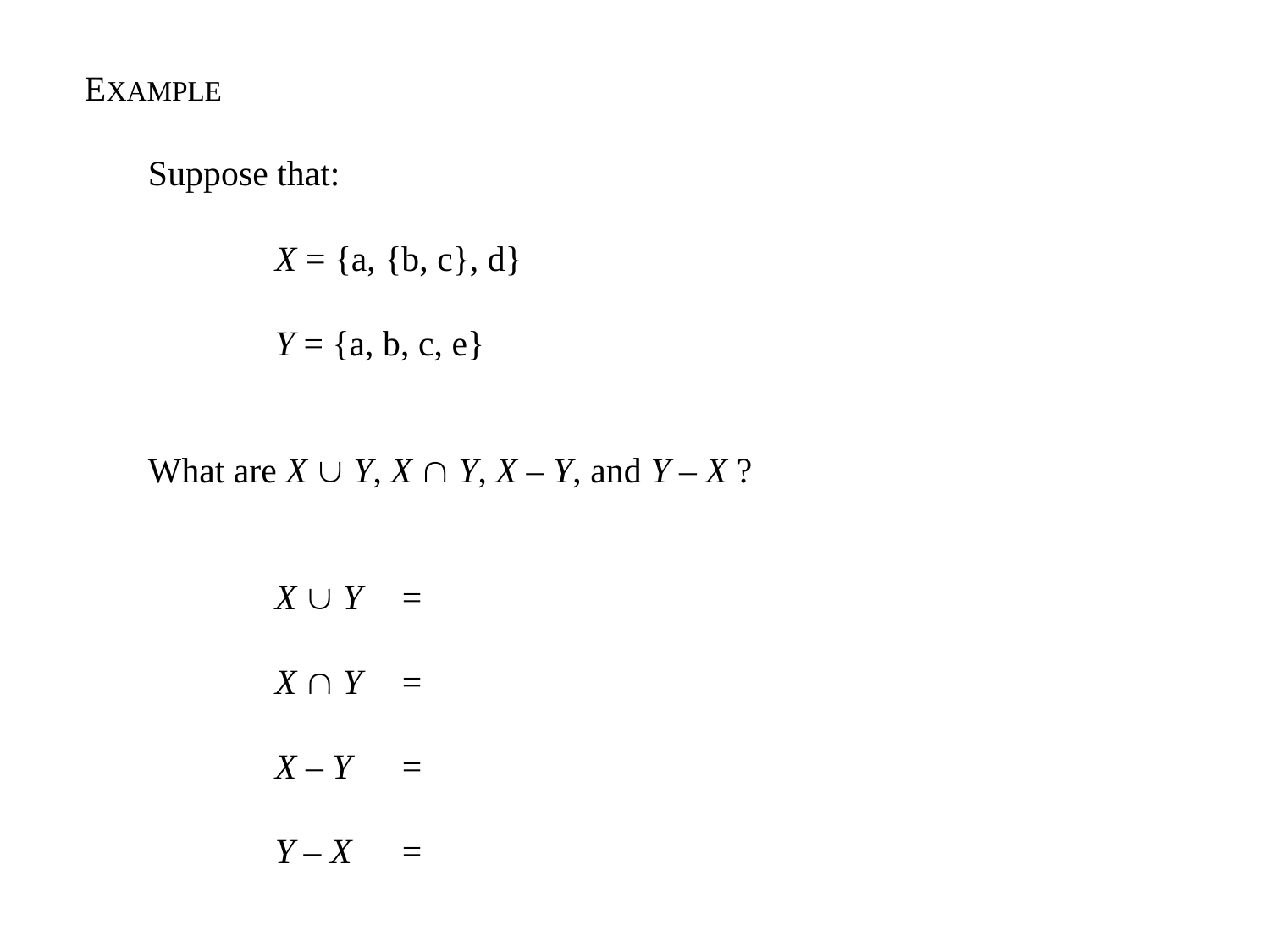

EXAMPLE

Suppose that:

	X = {a, {b, c}, d}

	Y = {a, b, c, e}

What are X ∪ Y, X ∩ Y, X – Y, and Y – X ?

	X ∪ Y	=

	X ∩ Y	=

	X – Y   	=

	Y – X 	=